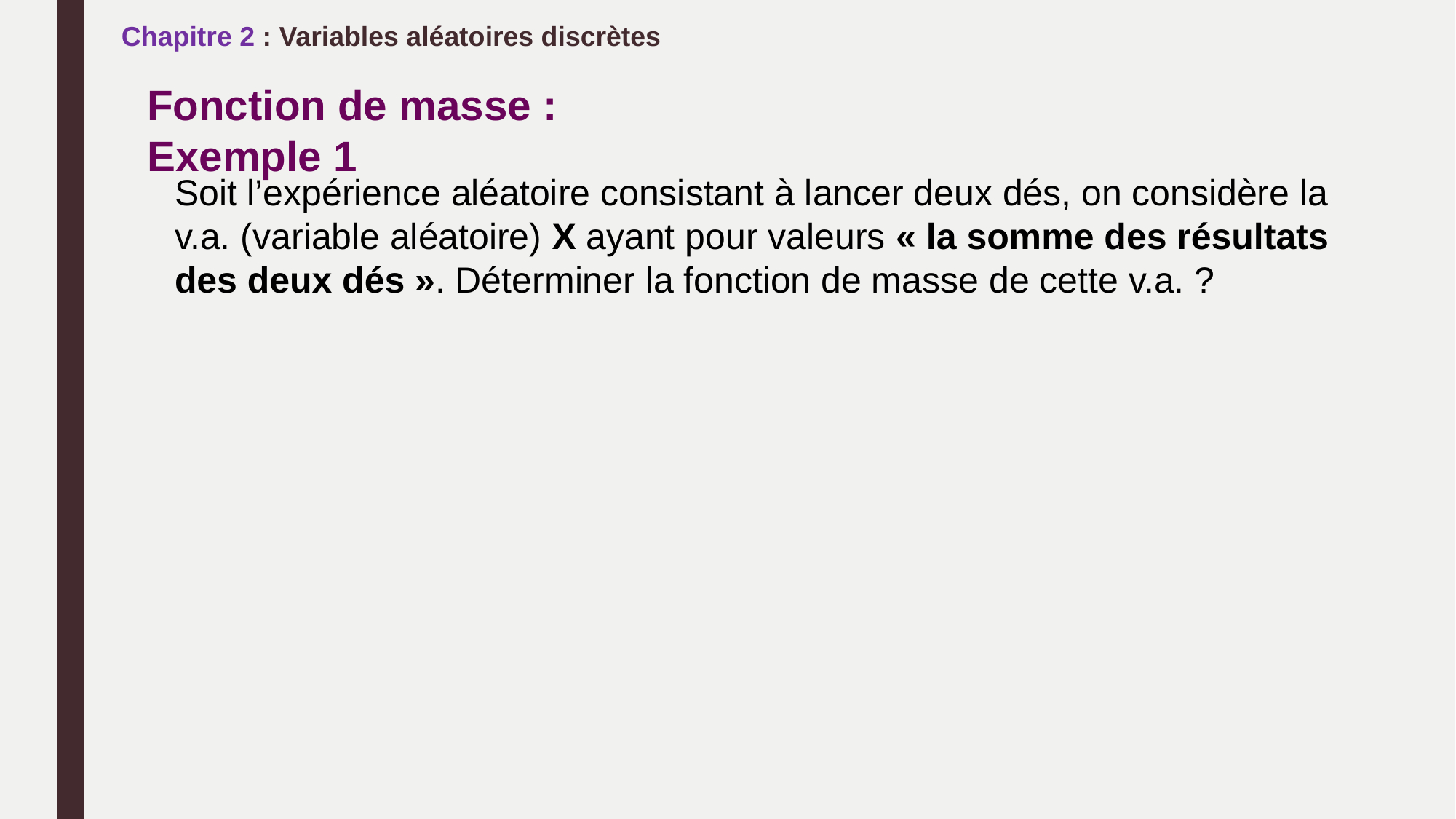

Chapitre 2 : Variables aléatoires discrètes
Fonction de masse : Exemple 1
Soit l’expérience aléatoire consistant à lancer deux dés, on considère la v.a. (variable aléatoire) X ayant pour valeurs « la somme des résultats des deux dés ». Déterminer la fonction de masse de cette v.a. ?